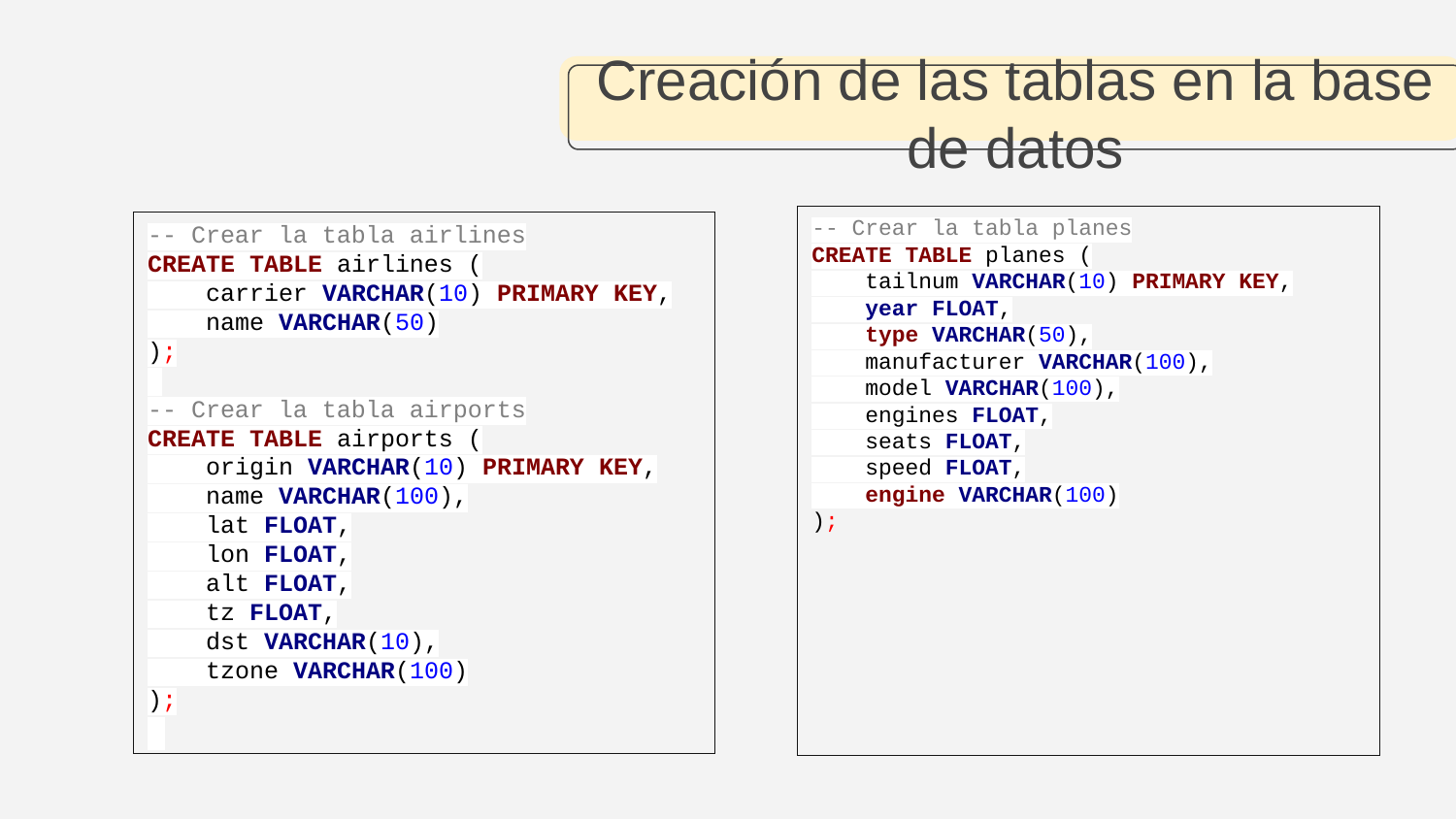

# Creación de las tablas en la base de datos
-- Crear la tabla planes
CREATE TABLE planes (
    tailnum VARCHAR(10) PRIMARY KEY,
    year FLOAT,
    type VARCHAR(50),
    manufacturer VARCHAR(100),
    model VARCHAR(100),
    engines FLOAT,
    seats FLOAT,
    speed FLOAT,
    engine VARCHAR(100)
);

-- Crear la tabla airlines
CREATE TABLE airlines (
    carrier VARCHAR(10) PRIMARY KEY,
    name VARCHAR(50)
);

-- Crear la tabla airports
CREATE TABLE airports (
    origin VARCHAR(10) PRIMARY KEY,
    name VARCHAR(100),
    lat FLOAT,
    lon FLOAT,
    alt FLOAT,
    tz FLOAT,
    dst VARCHAR(10),
    tzone VARCHAR(100)
);